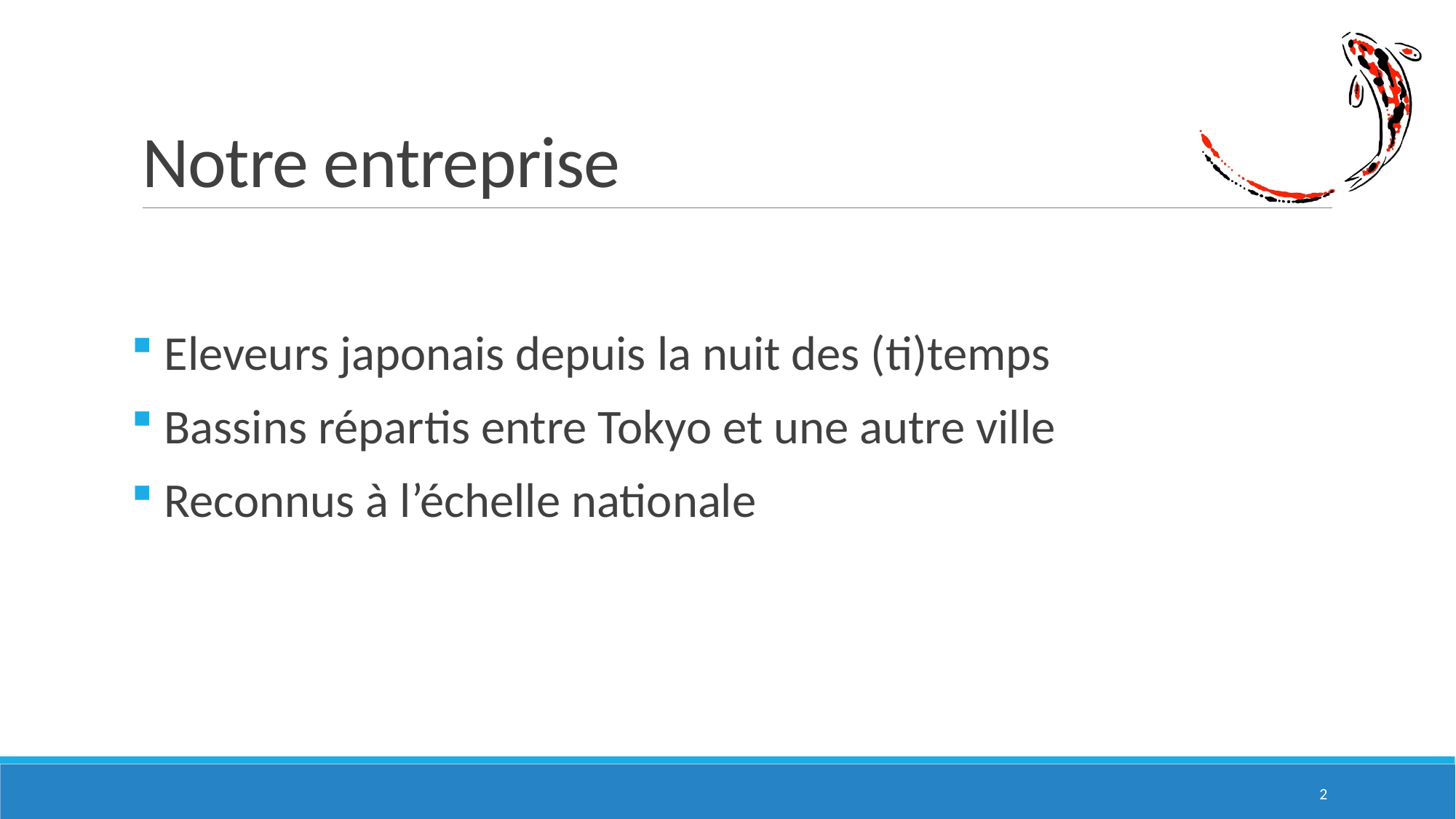

# Notre entreprise
 Eleveurs japonais depuis la nuit des (ti)temps
 Bassins répartis entre Tokyo et une autre ville
 Reconnus à l’échelle nationale

2